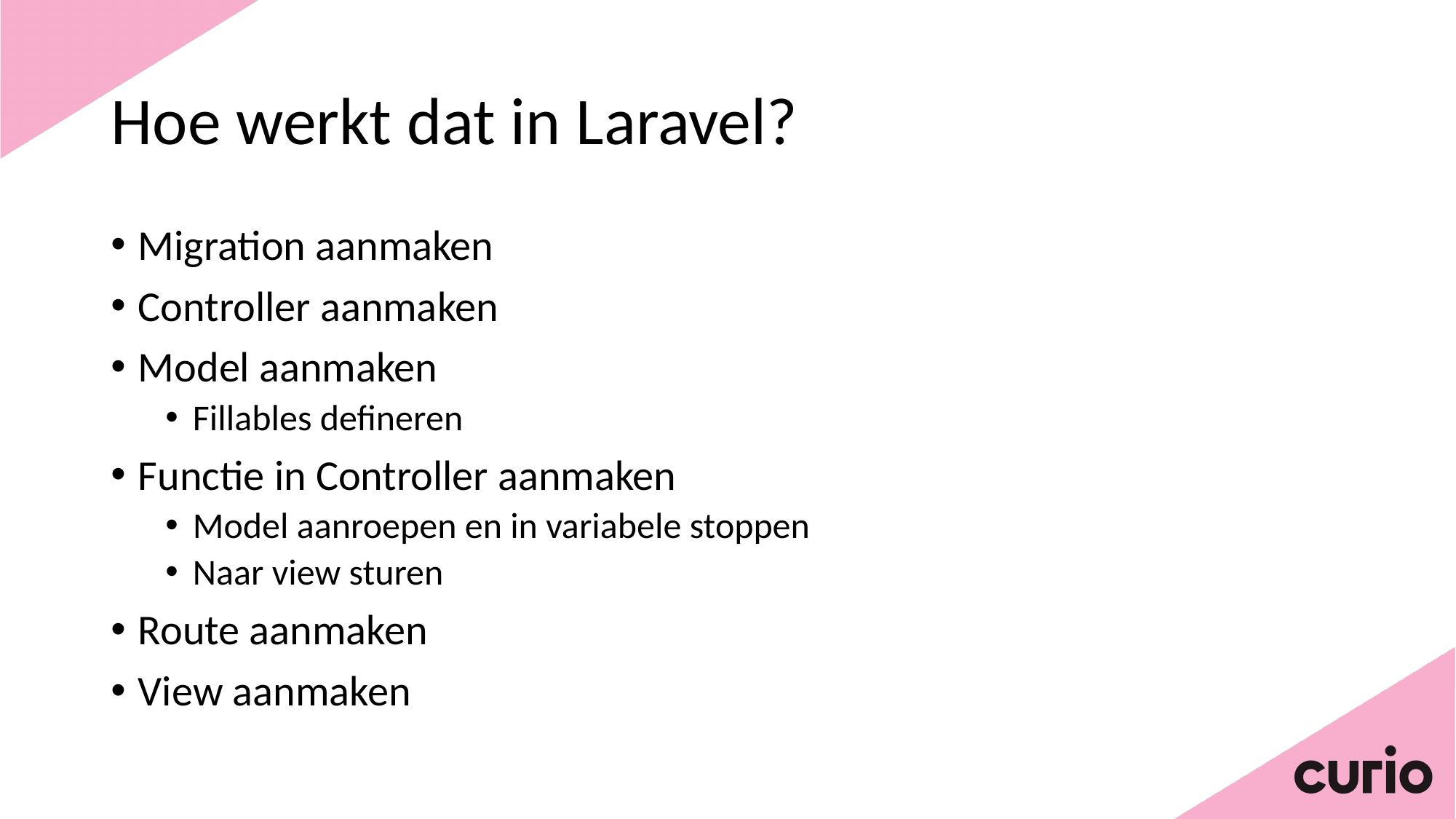

# Hoe werkt dat in Laravel?
Migration aanmaken
Controller aanmaken
Model aanmaken
Fillables defineren
Functie in Controller aanmaken
Model aanroepen en in variabele stoppen
Naar view sturen
Route aanmaken
View aanmaken